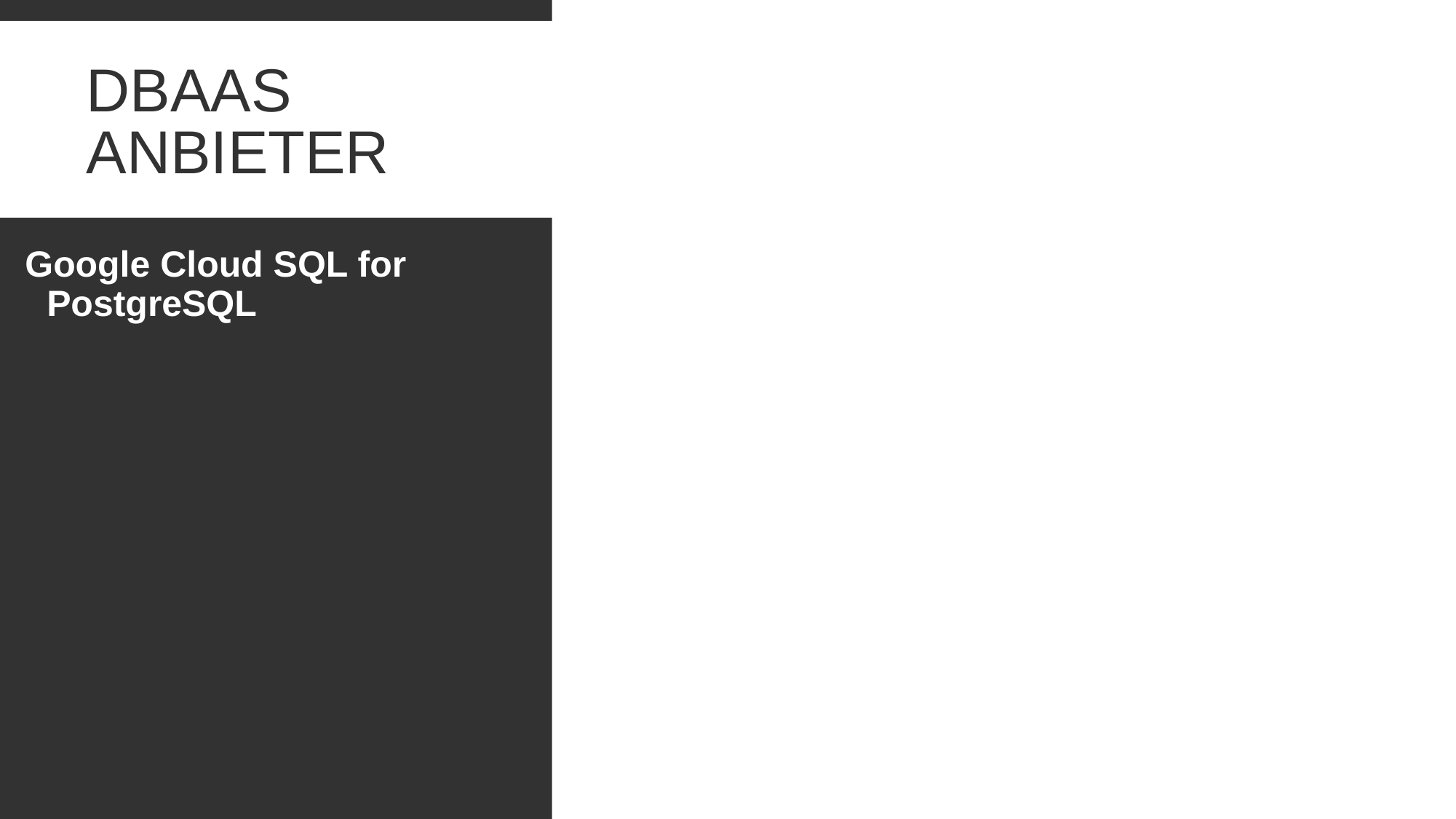

# DBaas Anbieter
Google Cloud SQL for PostgreSQL